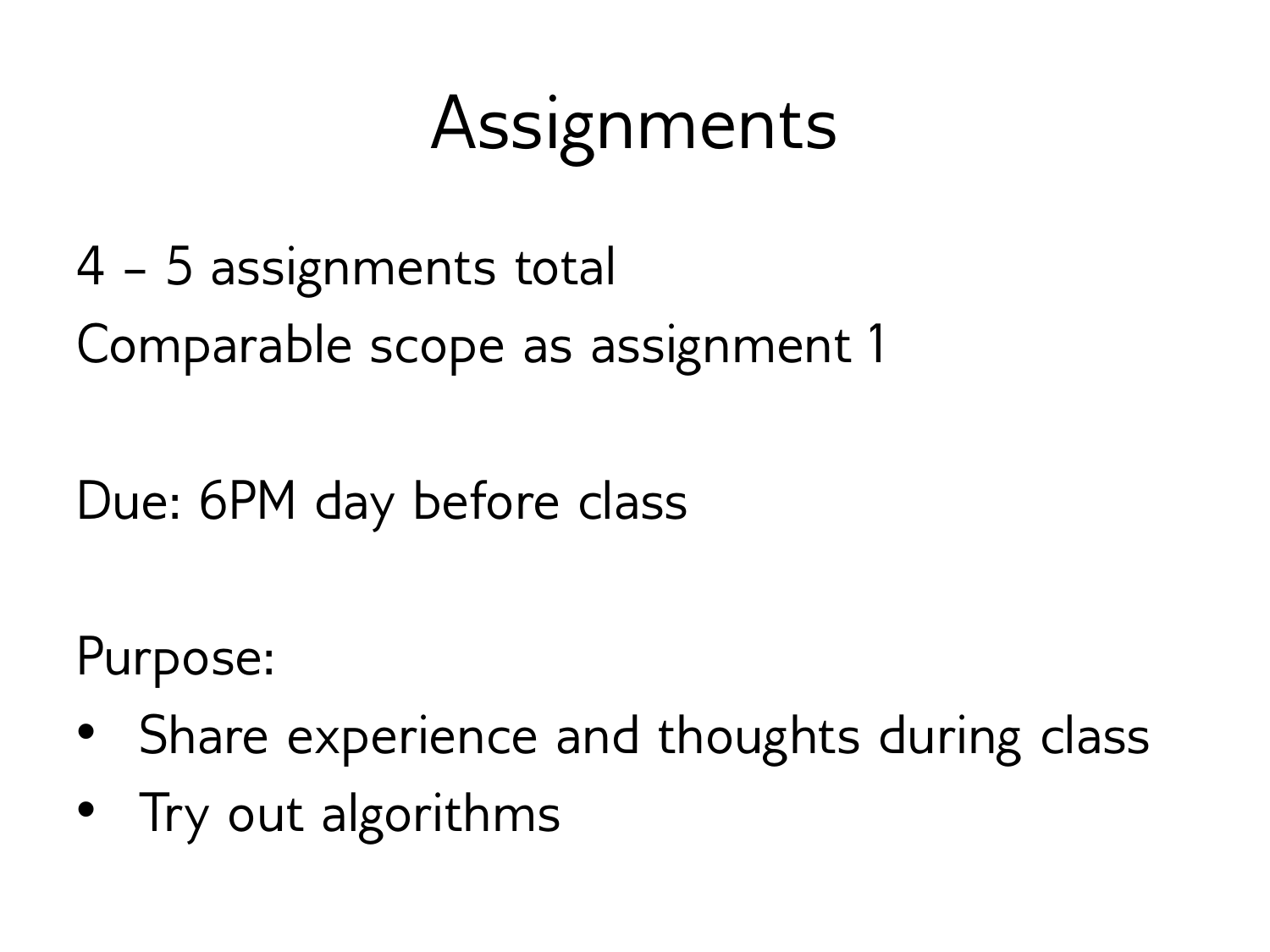

# Assignments
4 – 5 assignments total
Comparable scope as assignment 1

Due: 6PM day before class

Purpose:
Share experience and thoughts during class
Try out algorithms